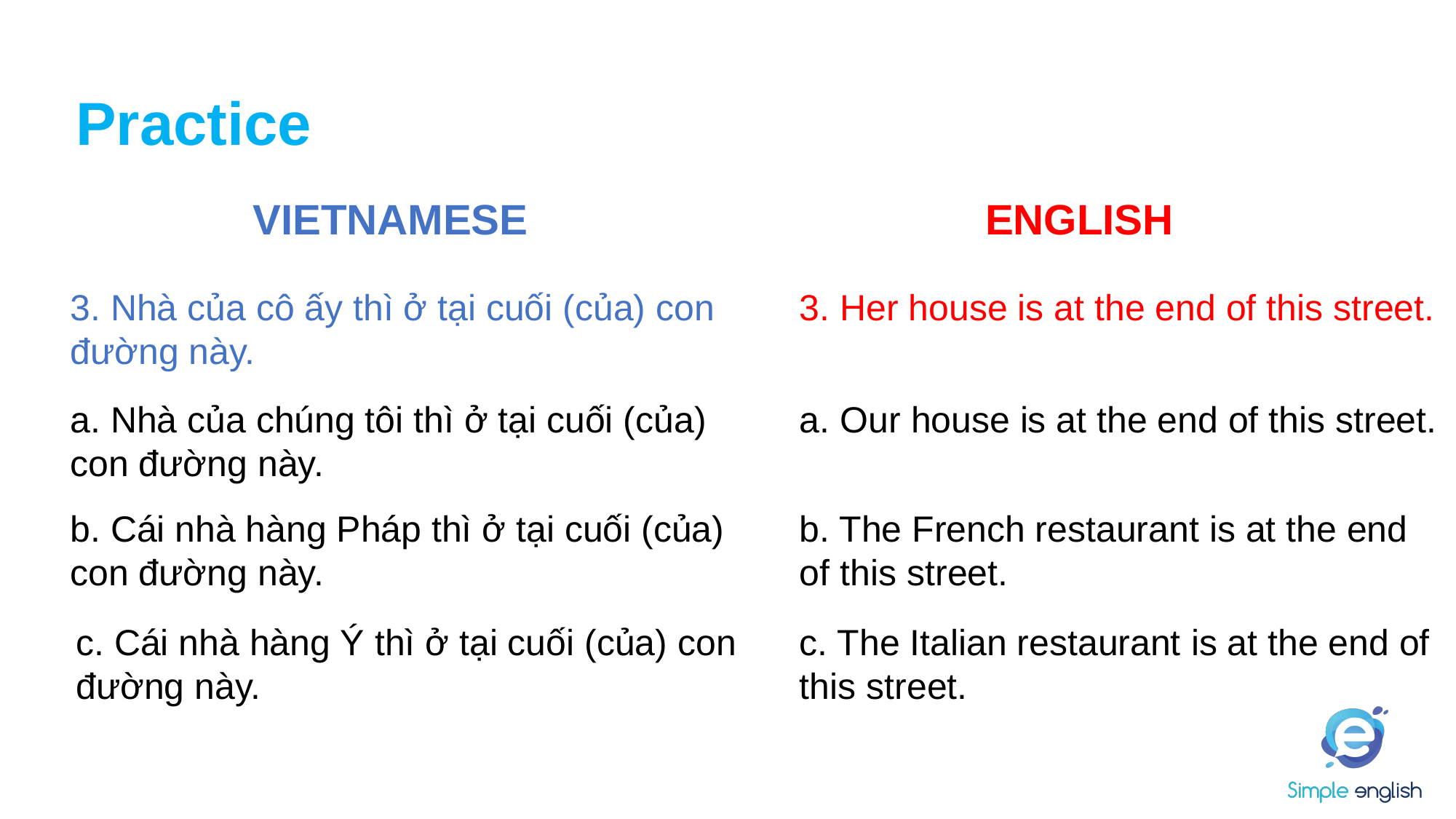

# Practice
VIETNAMESE
ENGLISH
3. Nhà của cô ấy thì ở tại cuối (của) con đường này.
3. Her house is at the end of this street.
a. Nhà của chúng tôi thì ở tại cuối (của) con đường này.
a. Our house is at the end of this street.
b. Cái nhà hàng Pháp thì ở tại cuối (của) con đường này.
b. The French restaurant is at the end of this street.
c. Cái nhà hàng Ý thì ở tại cuối (của) con đường này.

c. The Italian restaurant is at the end of this street.